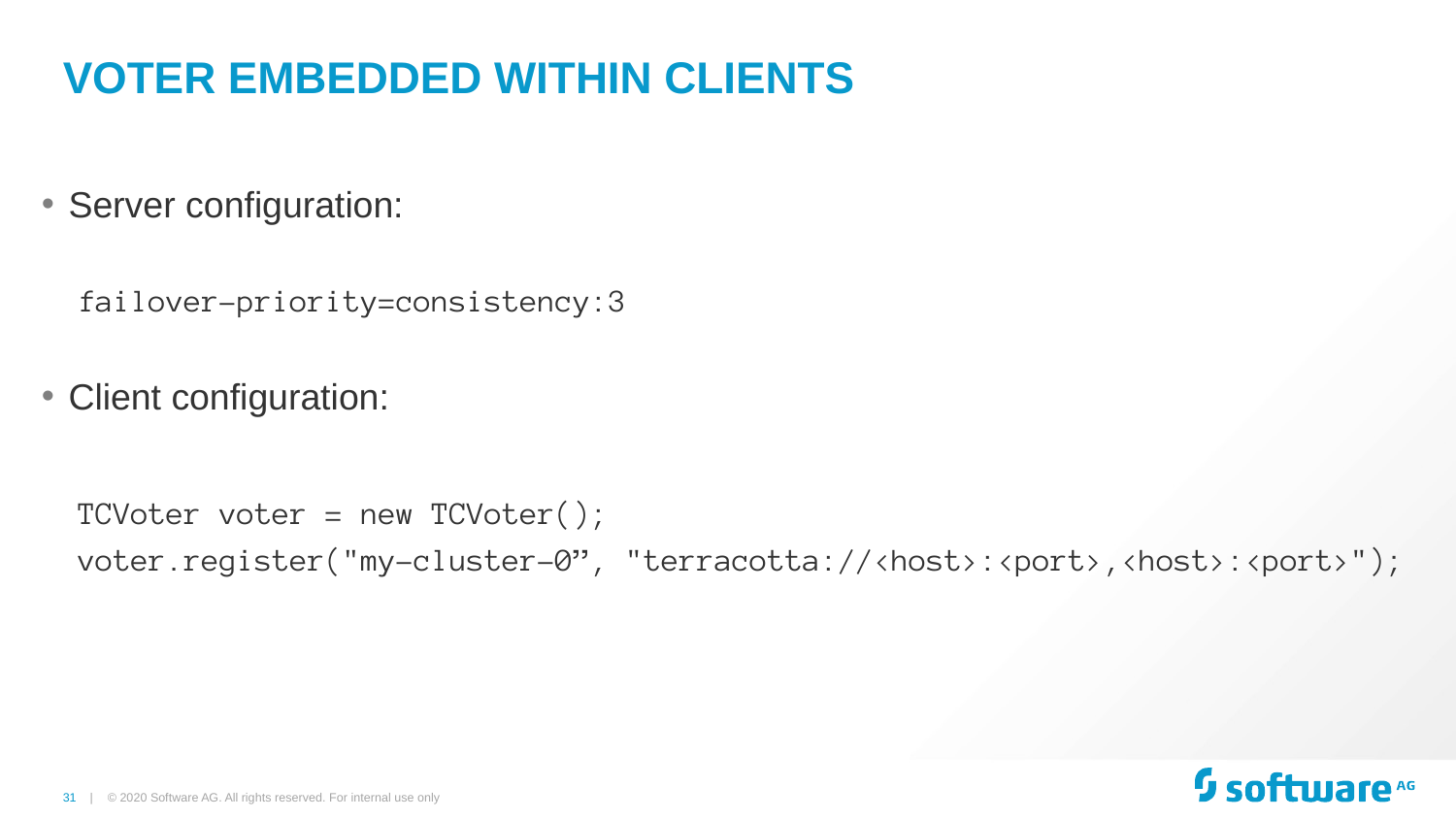

# VOTER EMBEDDED within CLIENTS

Server configuration:

failover-priority=consistency:3

Client configuration:

TCVoter voter = new TCVoter();
voter.register("my-cluster-0”, "terracotta://<host>:<port>,<host>:<port>");
© 2020 Software AG. All rights reserved. For internal use only